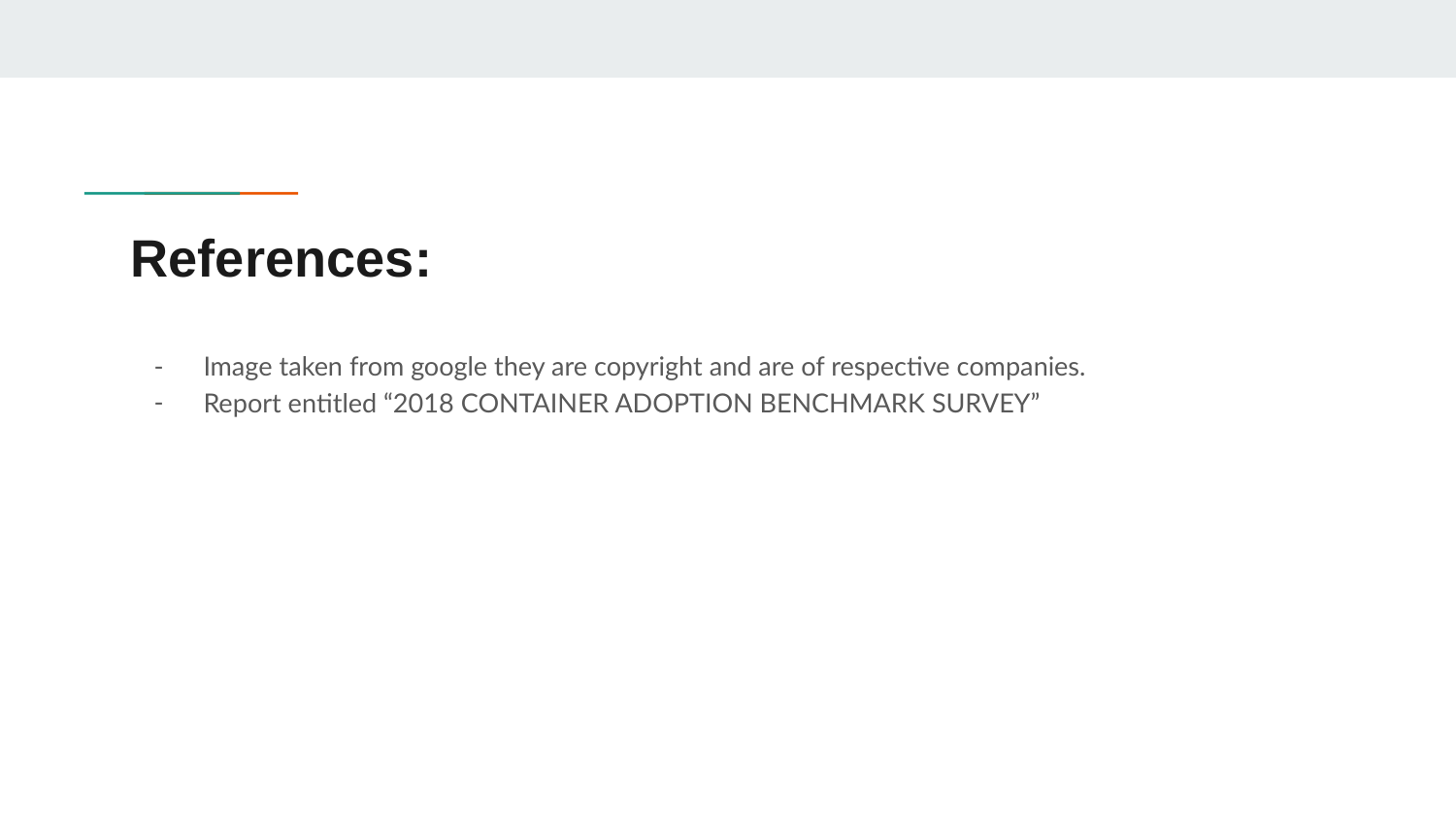

# References:

Image taken from google they are copyright and are of respective companies.
Report entitled “2018 CONTAINER ADOPTION BENCHMARK SURVEY”